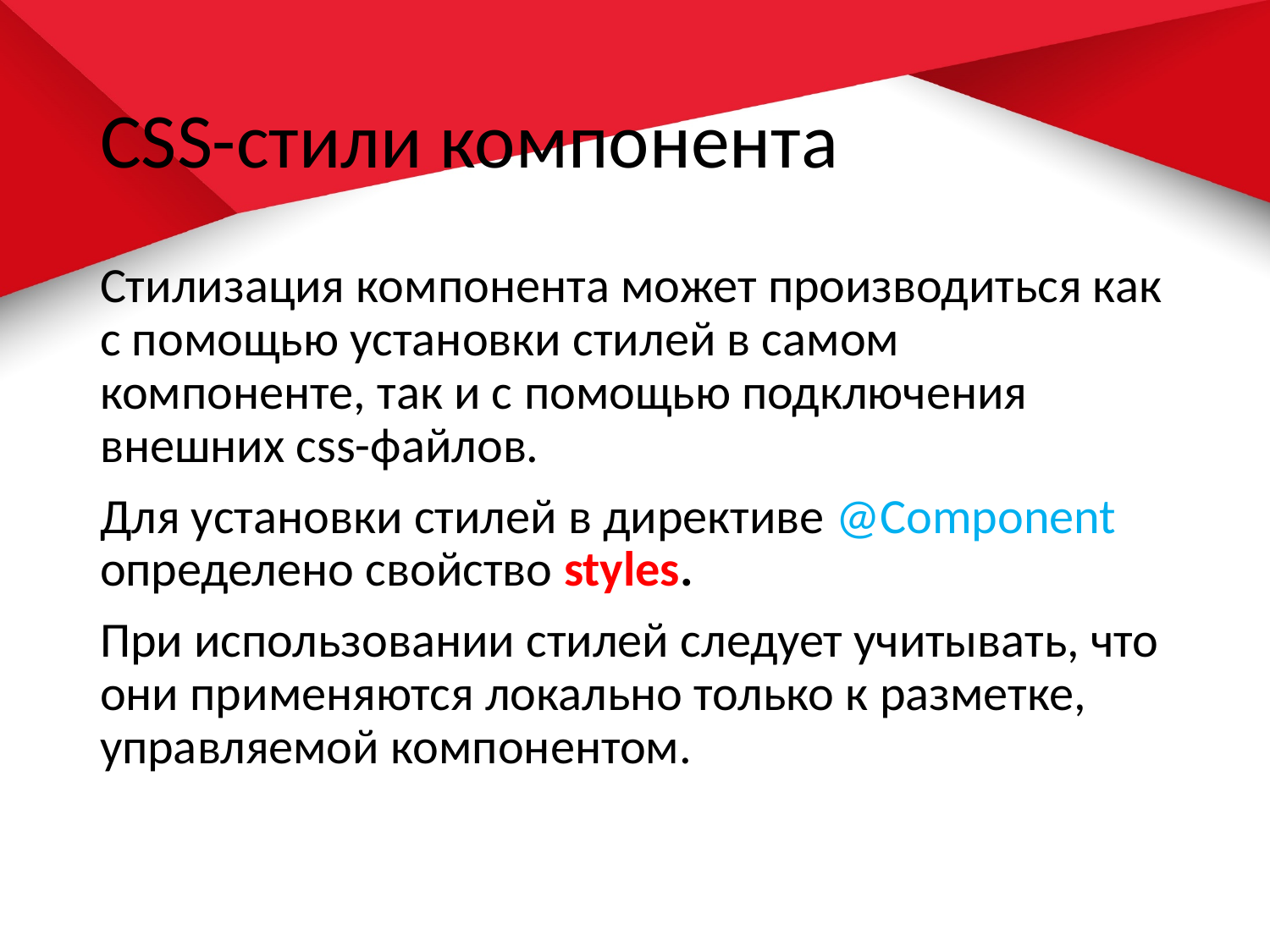

# CSS-стили компонента
Стилизация компонента может производиться как с помощью установки стилей в самом компоненте, так и с помощью подключения внешних css-файлов.
Для установки стилей в директиве @Component определено свойство styles.
При использовании стилей следует учитывать, что они применяются локально только к разметке, управляемой компонентом.